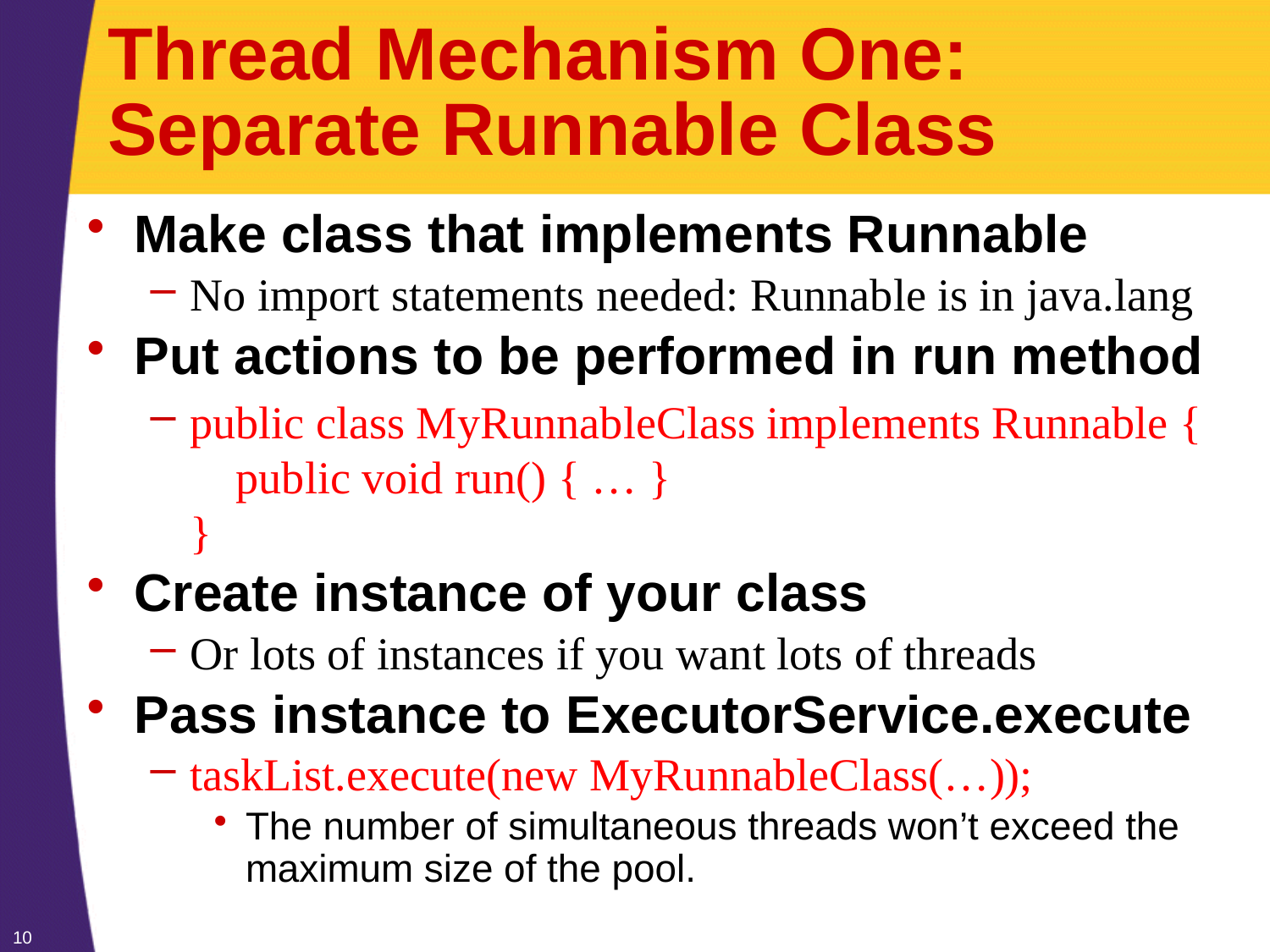

# Thread Mechanism One: Separate Runnable Class
Make class that implements Runnable
No import statements needed: Runnable is in java.lang
Put actions to be performed in run method
public class MyRunnableClass implements Runnable {
    public void run() { … }
}
Create instance of your class
Or lots of instances if you want lots of threads
Pass instance to ExecutorService.execute
taskList.execute(new MyRunnableClass(…));
The number of simultaneous threads won’t exceed the maximum size of the pool.
10